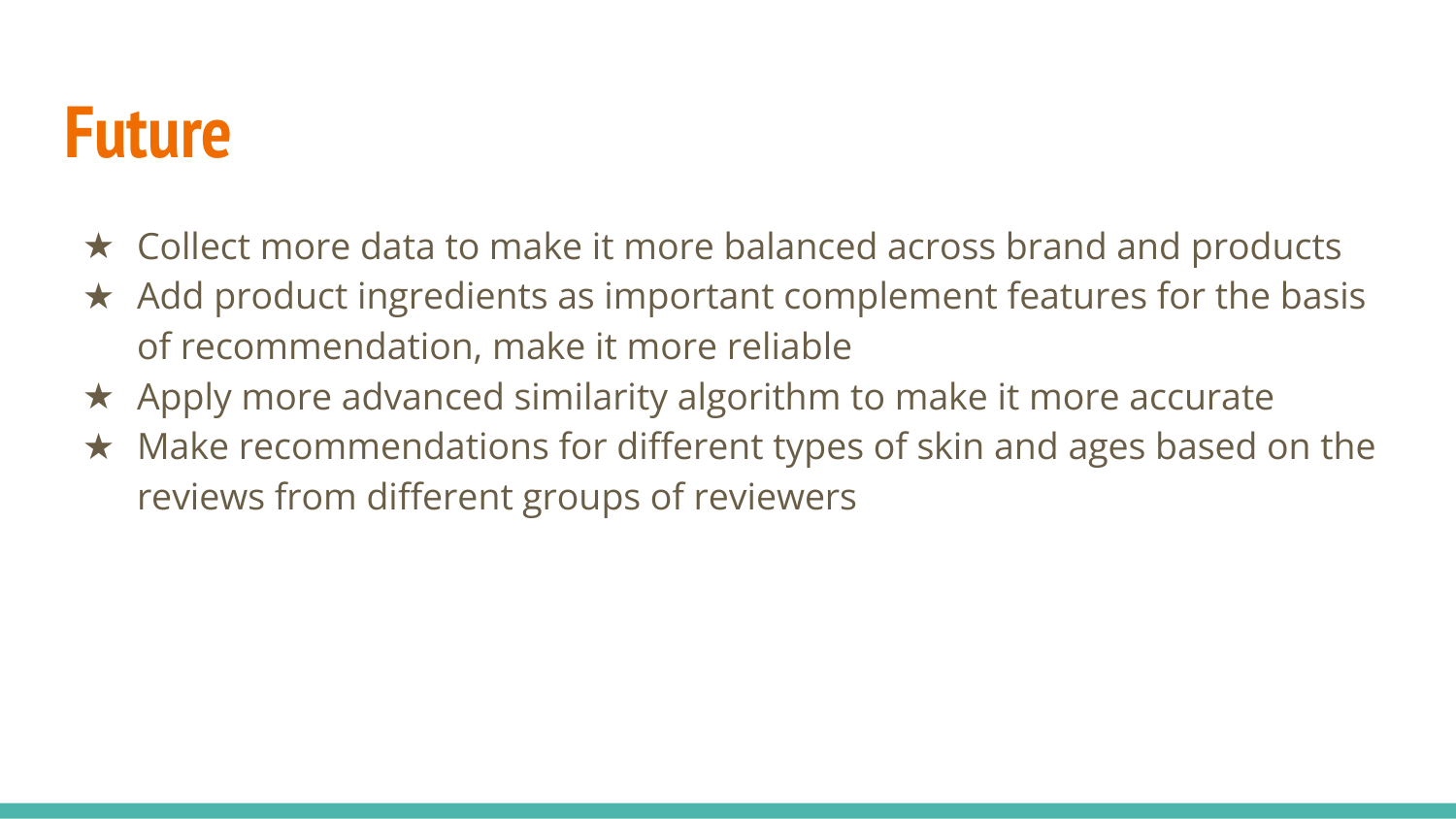

# Future
Collect more data to make it more balanced across brand and products
Add product ingredients as important complement features for the basis of recommendation, make it more reliable
Apply more advanced similarity algorithm to make it more accurate
Make recommendations for different types of skin and ages based on the reviews from different groups of reviewers